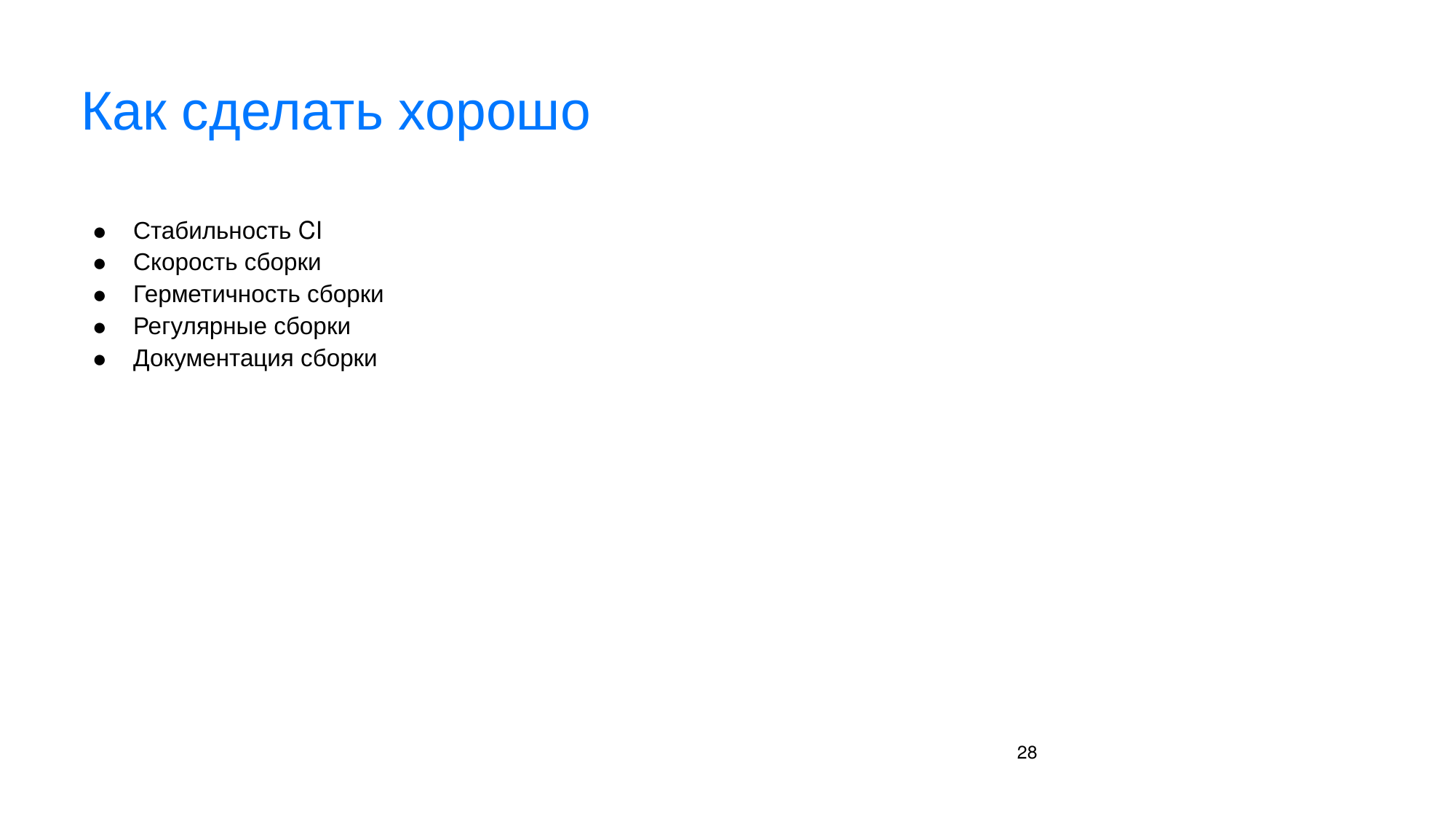

# Как сделать хорошо
Стабильность CI
Скорость сборки
Герметичность сборки
Регулярные сборки
Документация сборки
28